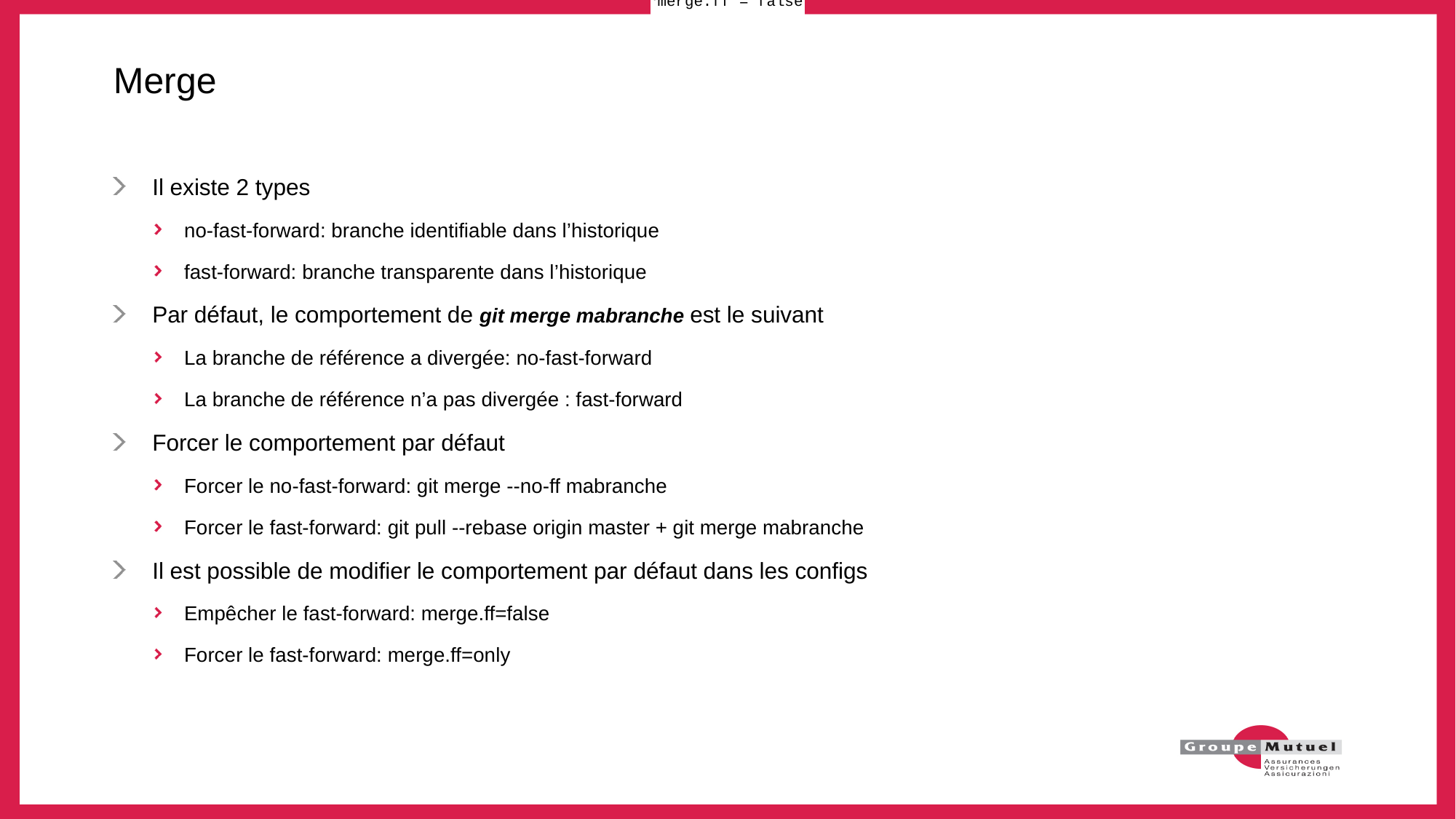

merge.ff = false

# Merge
Il existe 2 types
no-fast-forward: branche identifiable dans l’historique
fast-forward: branche transparente dans l’historique
Par défaut, le comportement de git merge mabranche est le suivant
La branche de référence a divergée: no-fast-forward
La branche de référence n’a pas divergée : fast-forward
Forcer le comportement par défaut
Forcer le no-fast-forward: git merge --no-ff mabranche
Forcer le fast-forward: git pull --rebase origin master + git merge mabranche
Il est possible de modifier le comportement par défaut dans les configs
Empêcher le fast-forward: merge.ff=false
Forcer le fast-forward: merge.ff=only